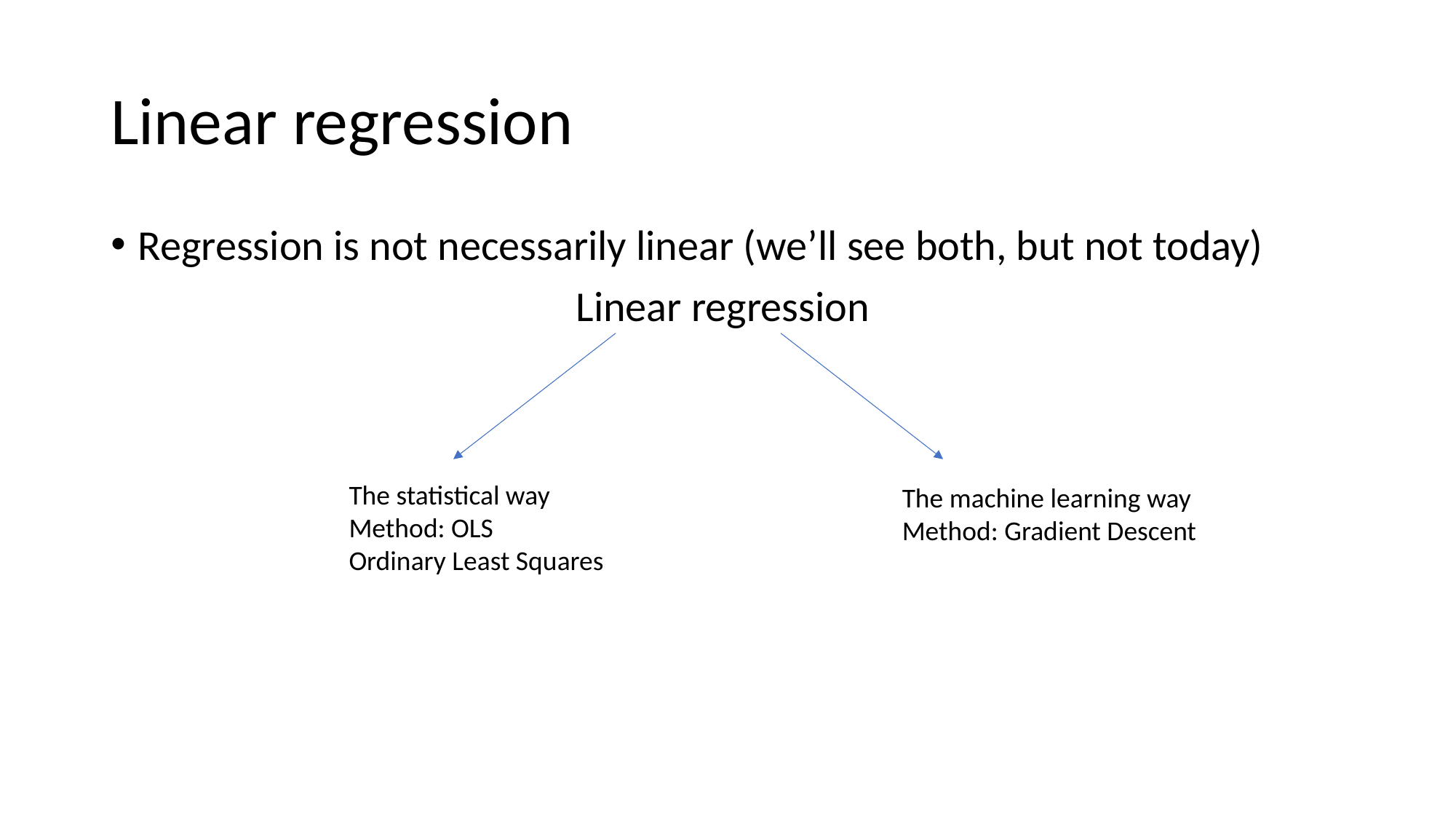

# Linear regression
Regression is not necessarily linear (we’ll see both, but not today)
Linear regression
The statistical way
Method: OLS
Ordinary Least Squares
The machine learning way
Method: Gradient Descent